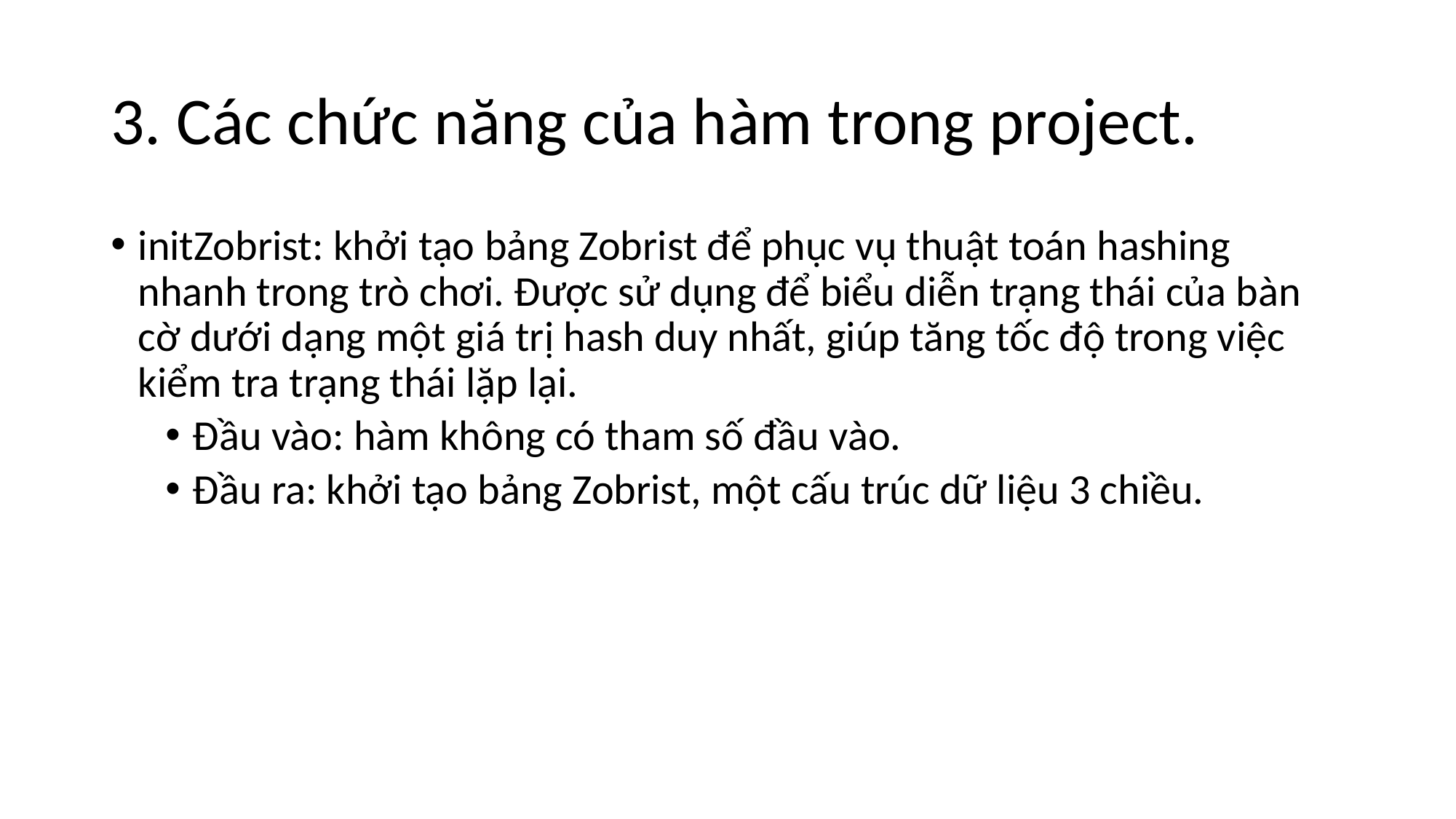

# 3. Các chức năng của hàm trong project.
initZobrist: khởi tạo bảng Zobrist để phục vụ thuật toán hashing nhanh trong trò chơi. Được sử dụng để biểu diễn trạng thái của bàn cờ dưới dạng một giá trị hash duy nhất, giúp tăng tốc độ trong việc kiểm tra trạng thái lặp lại.
Đầu vào: hàm không có tham số đầu vào.
Đầu ra: khởi tạo bảng Zobrist, một cấu trúc dữ liệu 3 chiều.